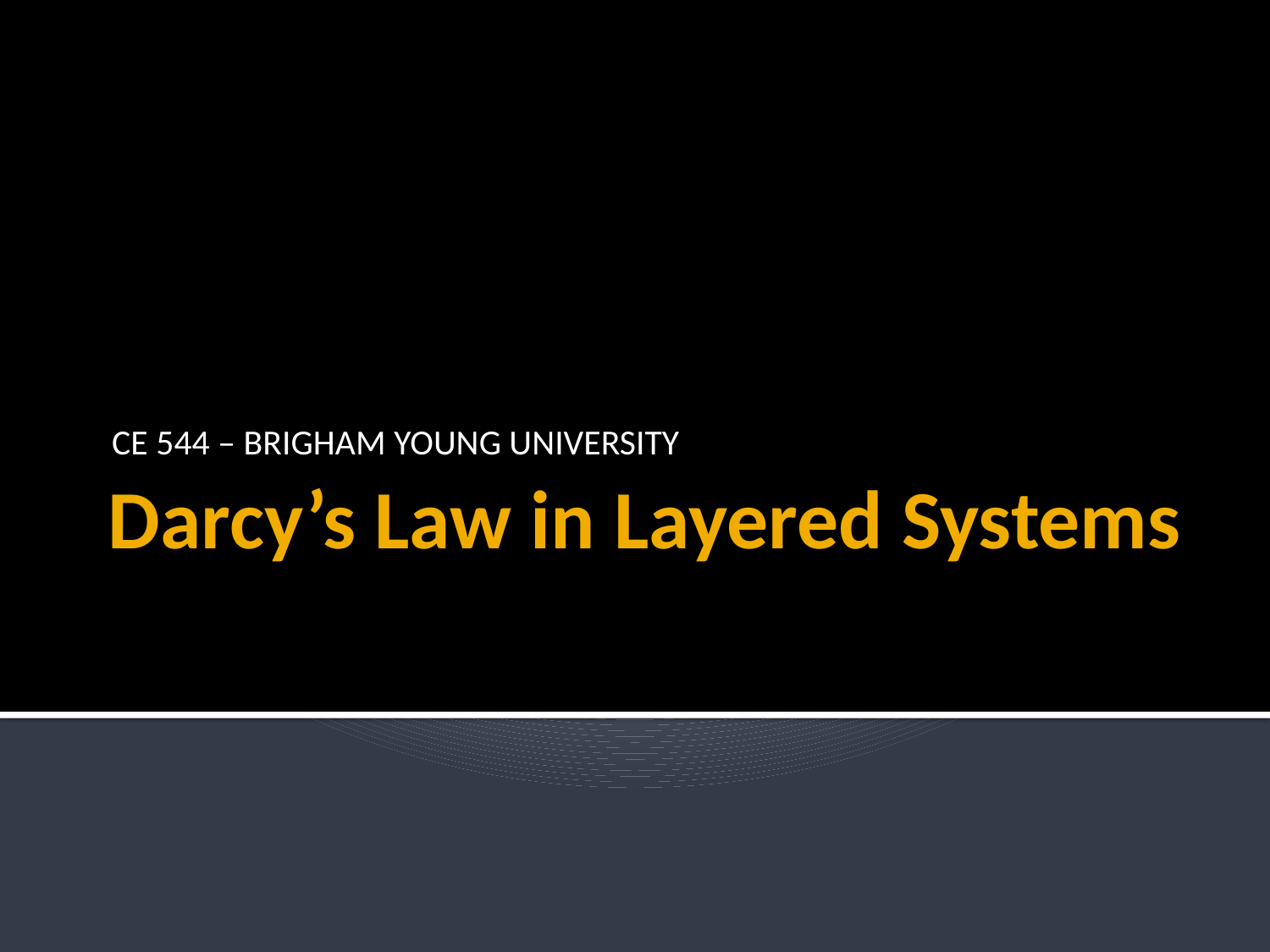

CE 544 – BRIGHAM YOUNG UNIVERSITY
# Darcy’s Law in Layered Systems